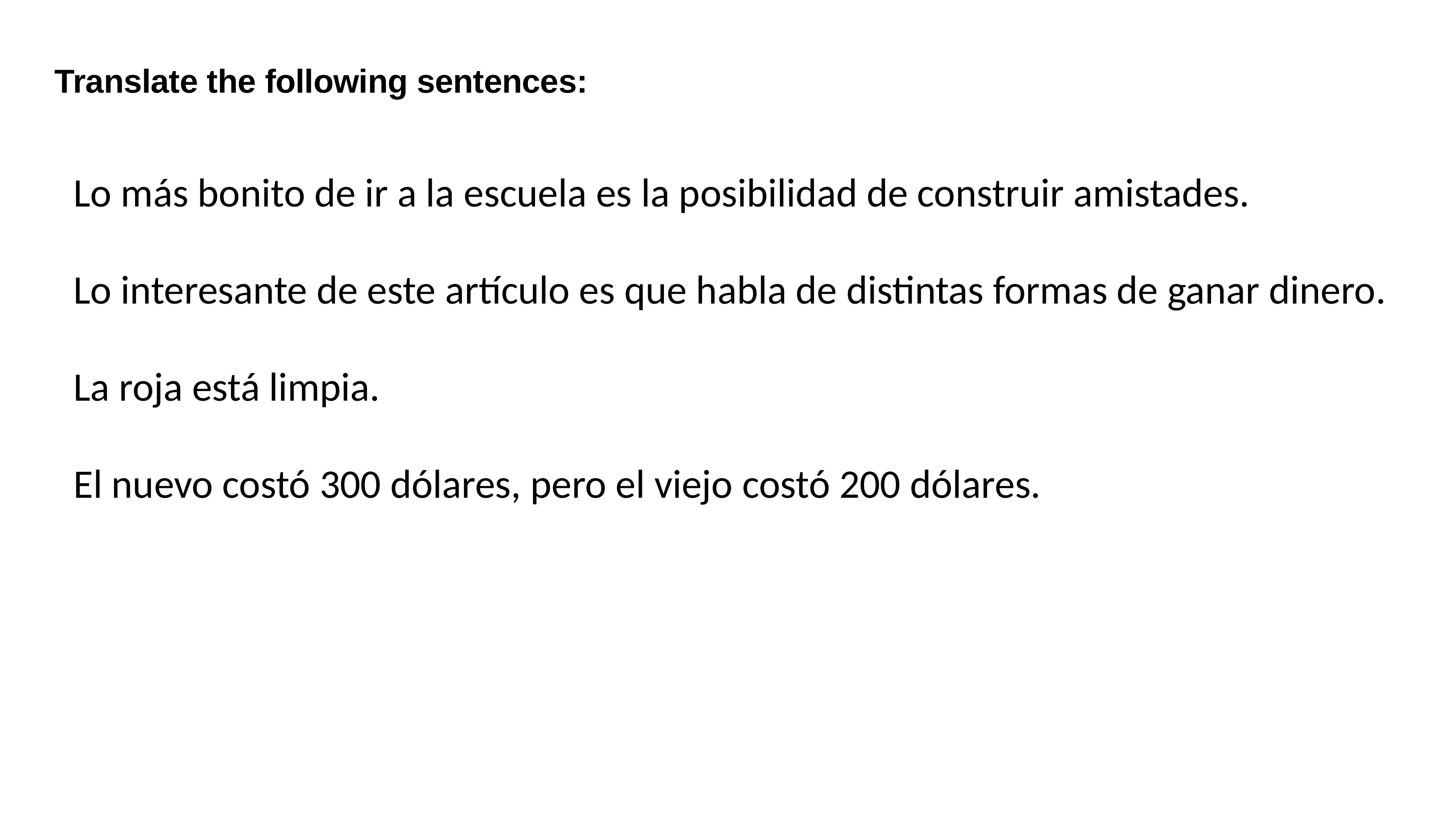

# Translate the following sentences:
Lo más bonito de ir a la escuela es la posibilidad de construir amistades.

Lo interesante de este artículo es que habla de distintas formas de ganar dinero.

La roja está limpia.

El nuevo costó 300 dólares, pero el viejo costó 200 dólares.